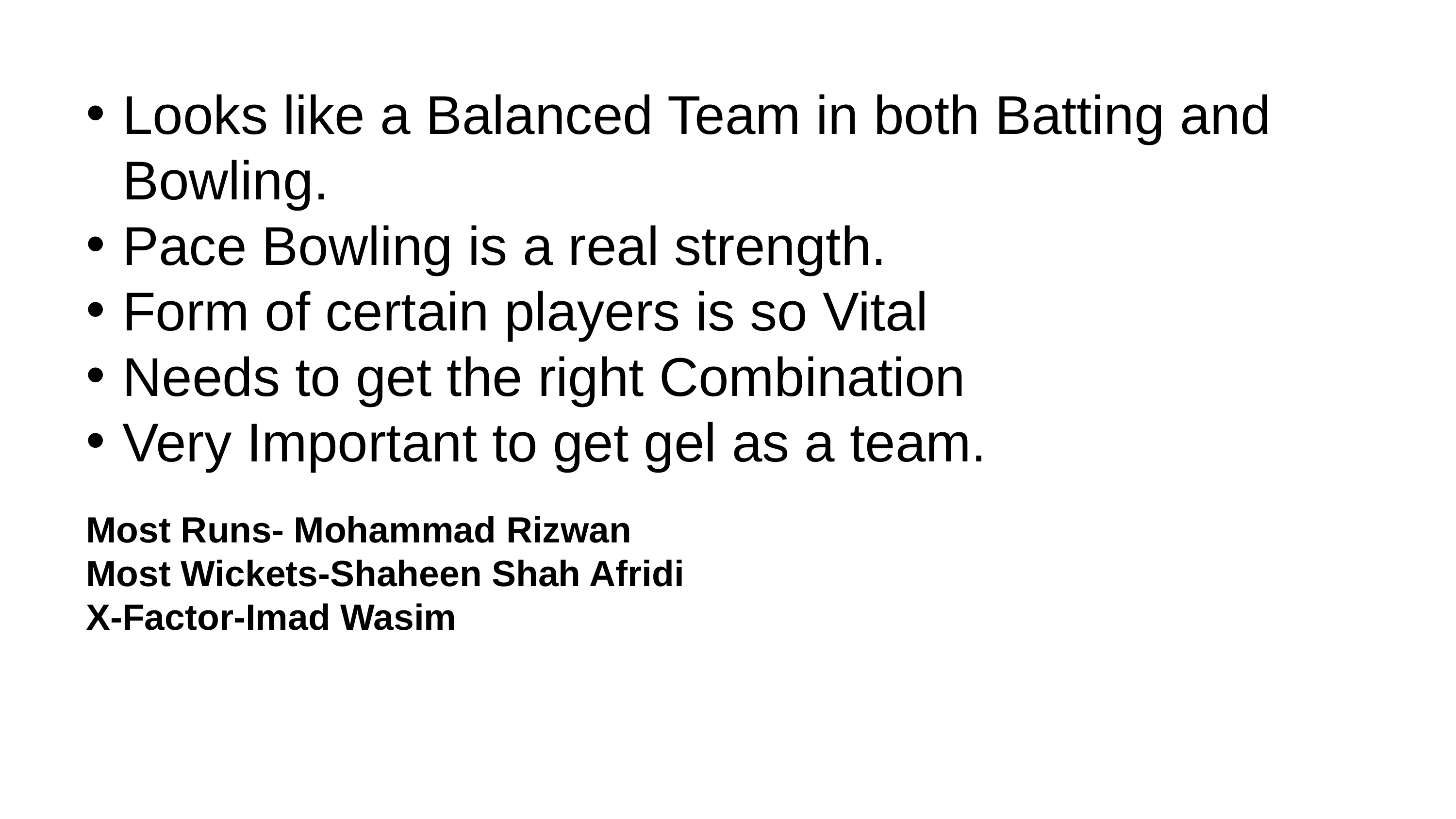

Looks like a Balanced Team in both Batting and Bowling.
Pace Bowling is a real strength.
Form of certain players is so Vital
Needs to get the right Combination
Very Important to get gel as a team.

Most Runs- Mohammad Rizwan
Most Wickets-Shaheen Shah Afridi
X-Factor-Imad Wasim